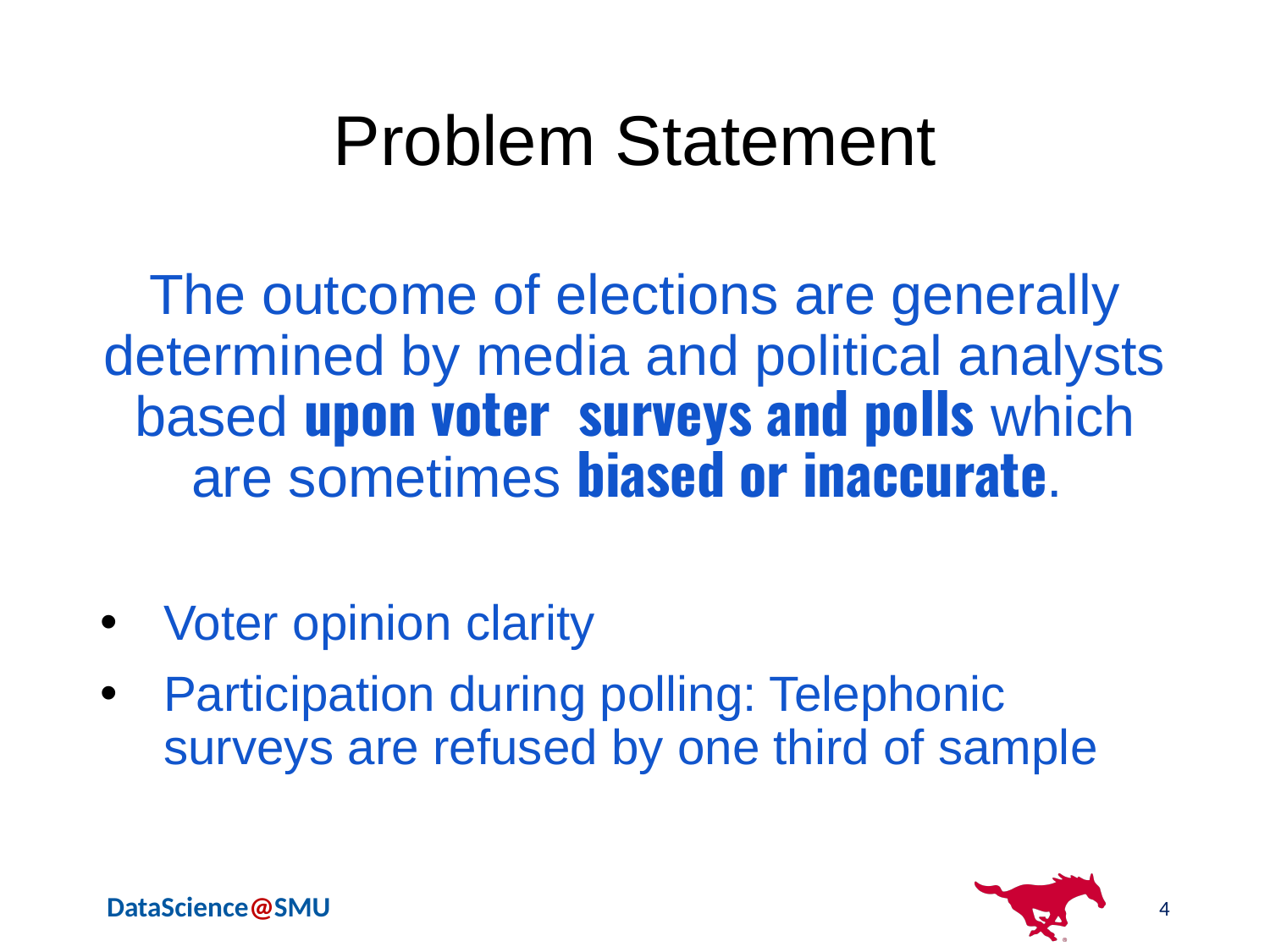

# Problem Statement

The outcome of elections are generally determined by media and political analysts based upon voter  surveys and polls which are sometimes biased or inaccurate.

Voter opinion clarity
Participation during polling: Telephonic surveys are refused by one third of sample

4